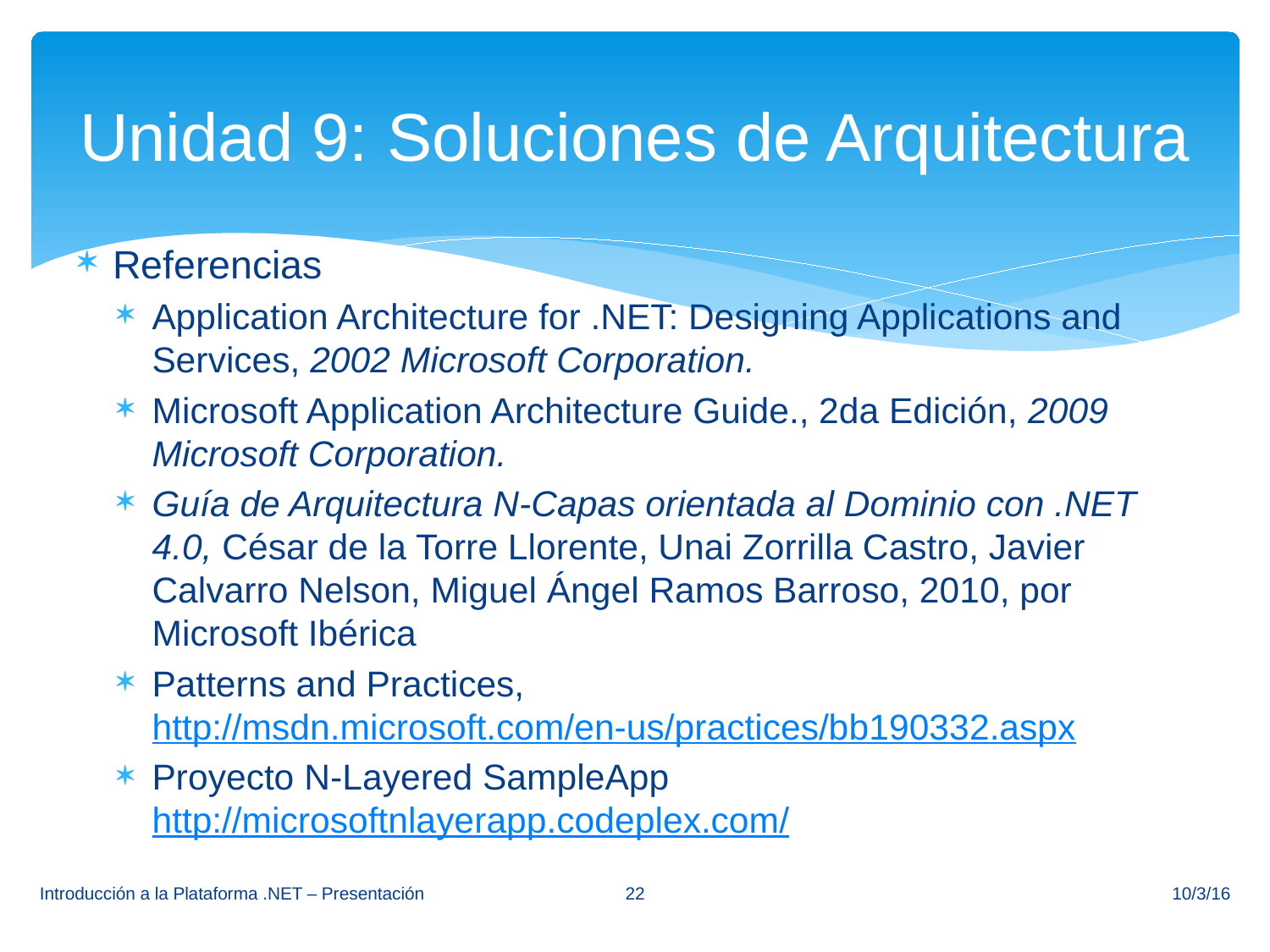

# Unidad 9: Soluciones de Arquitectura
Referencias
Application Architecture for .NET: Designing Applications and Services, 2002 Microsoft Corporation.
Microsoft Application Architecture Guide., 2da Edición, 2009 Microsoft Corporation.
Guía de Arquitectura N-Capas orientada al Dominio con .NET 4.0, César de la Torre Llorente, Unai Zorrilla Castro, Javier Calvarro Nelson, Miguel Ángel Ramos Barroso, 2010, por Microsoft Ibérica
Patterns and Practices, http://msdn.microsoft.com/en-us/practices/bb190332.aspx
Proyecto N-Layered SampleApp http://microsoftnlayerapp.codeplex.com/

22
Introducción a la Plataforma .NET – Presentación
10/3/16